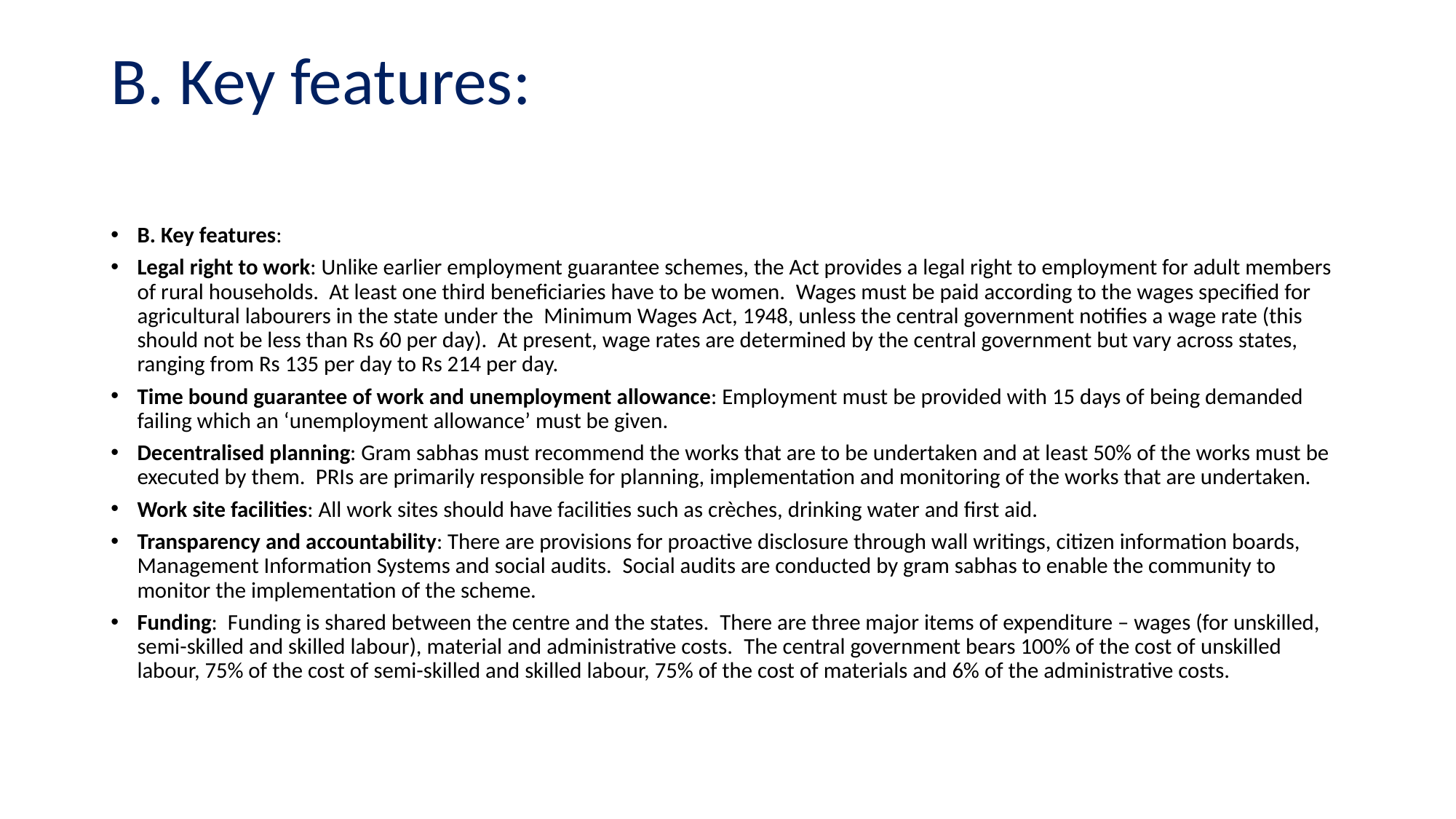

# B. Key features:
B. Key features:
Legal right to work: Unlike earlier employment guarantee schemes, the Act provides a legal right to employment for adult members of rural households.  At least one third beneficiaries have to be women.  Wages must be paid according to the wages specified for agricultural labourers in the state under the  Minimum Wages Act, 1948, unless the central government notifies a wage rate (this should not be less than Rs 60 per day).  At present, wage rates are determined by the central government but vary across states, ranging from Rs 135 per day to Rs 214 per day.
Time bound guarantee of work and unemployment allowance: Employment must be provided with 15 days of being demanded failing which an ‘unemployment allowance’ must be given.
Decentralised planning: Gram sabhas must recommend the works that are to be undertaken and at least 50% of the works must be executed by them.  PRIs are primarily responsible for planning, implementation and monitoring of the works that are undertaken.
Work site facilities: All work sites should have facilities such as crèches, drinking water and first aid.
Transparency and accountability: There are provisions for proactive disclosure through wall writings, citizen information boards, Management Information Systems and social audits.  Social audits are conducted by gram sabhas to enable the community to monitor the implementation of the scheme.
Funding:  Funding is shared between the centre and the states.  There are three major items of expenditure – wages (for unskilled, semi-skilled and skilled labour), material and administrative costs.  The central government bears 100% of the cost of unskilled labour, 75% of the cost of semi-skilled and skilled labour, 75% of the cost of materials and 6% of the administrative costs.